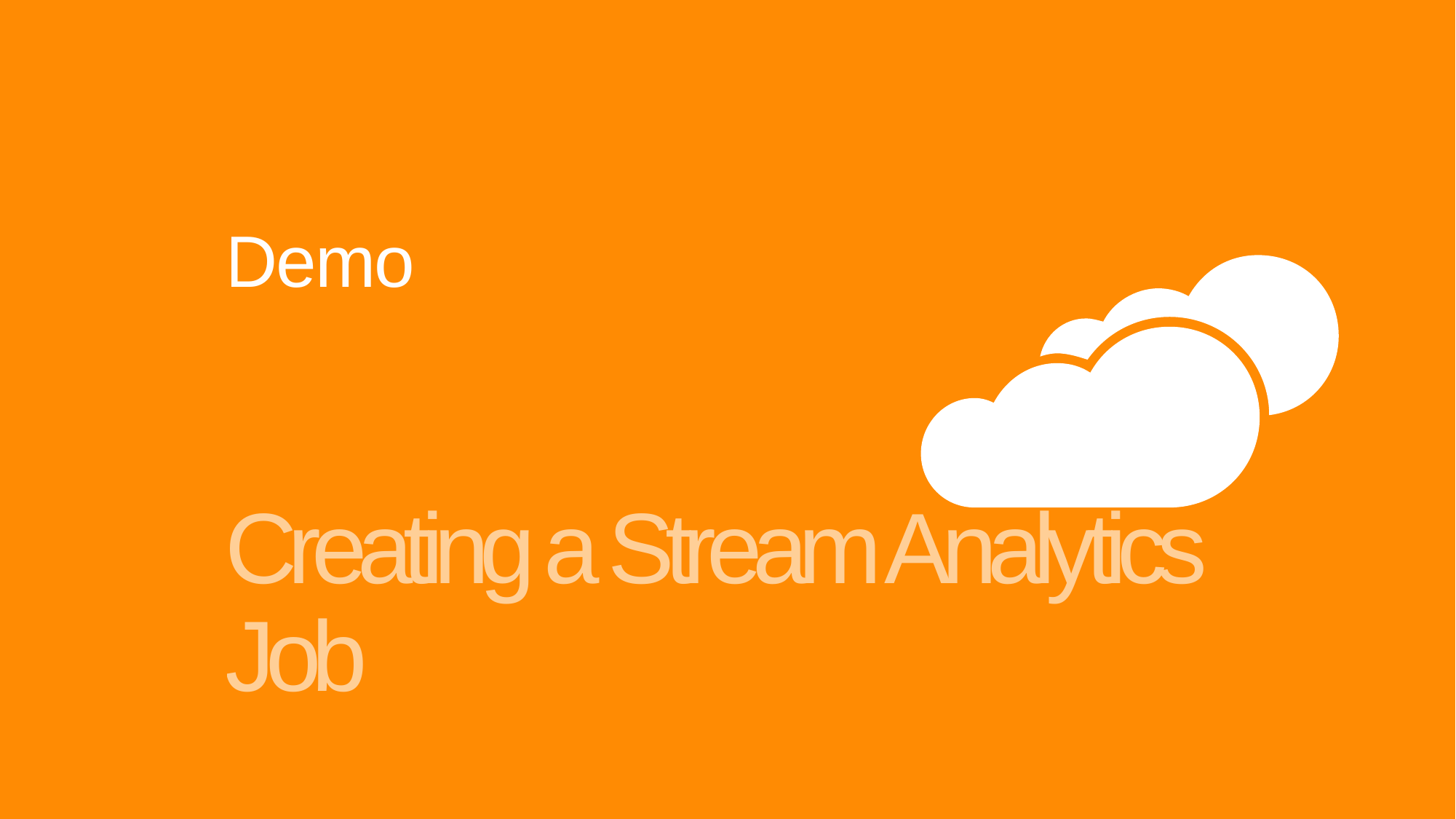

# Demo
Creating a Stream Analytics Job